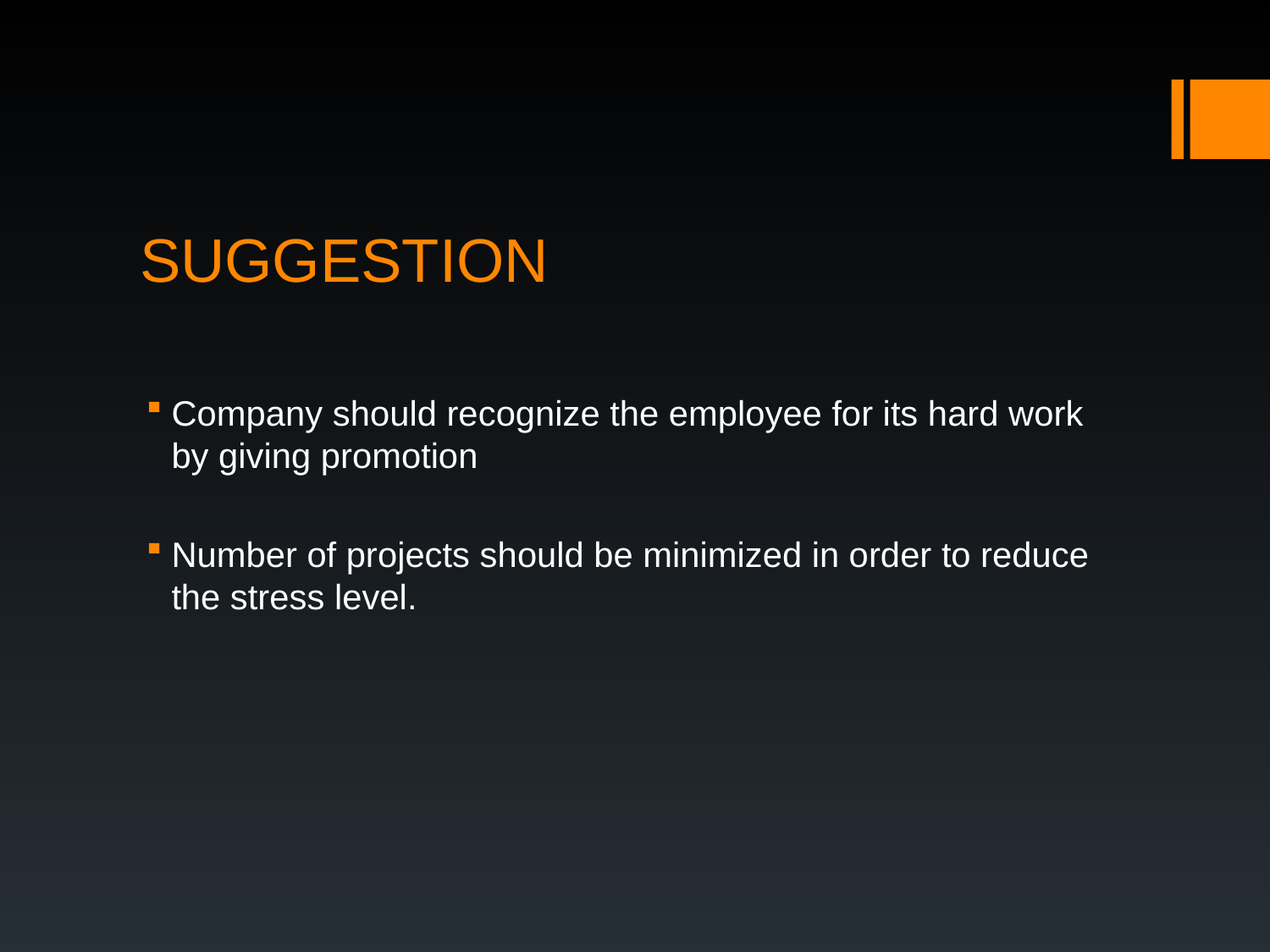

# SUGGESTION
Company should recognize the employee for its hard work by giving promotion

Number of projects should be minimized in order to reduce the stress level.